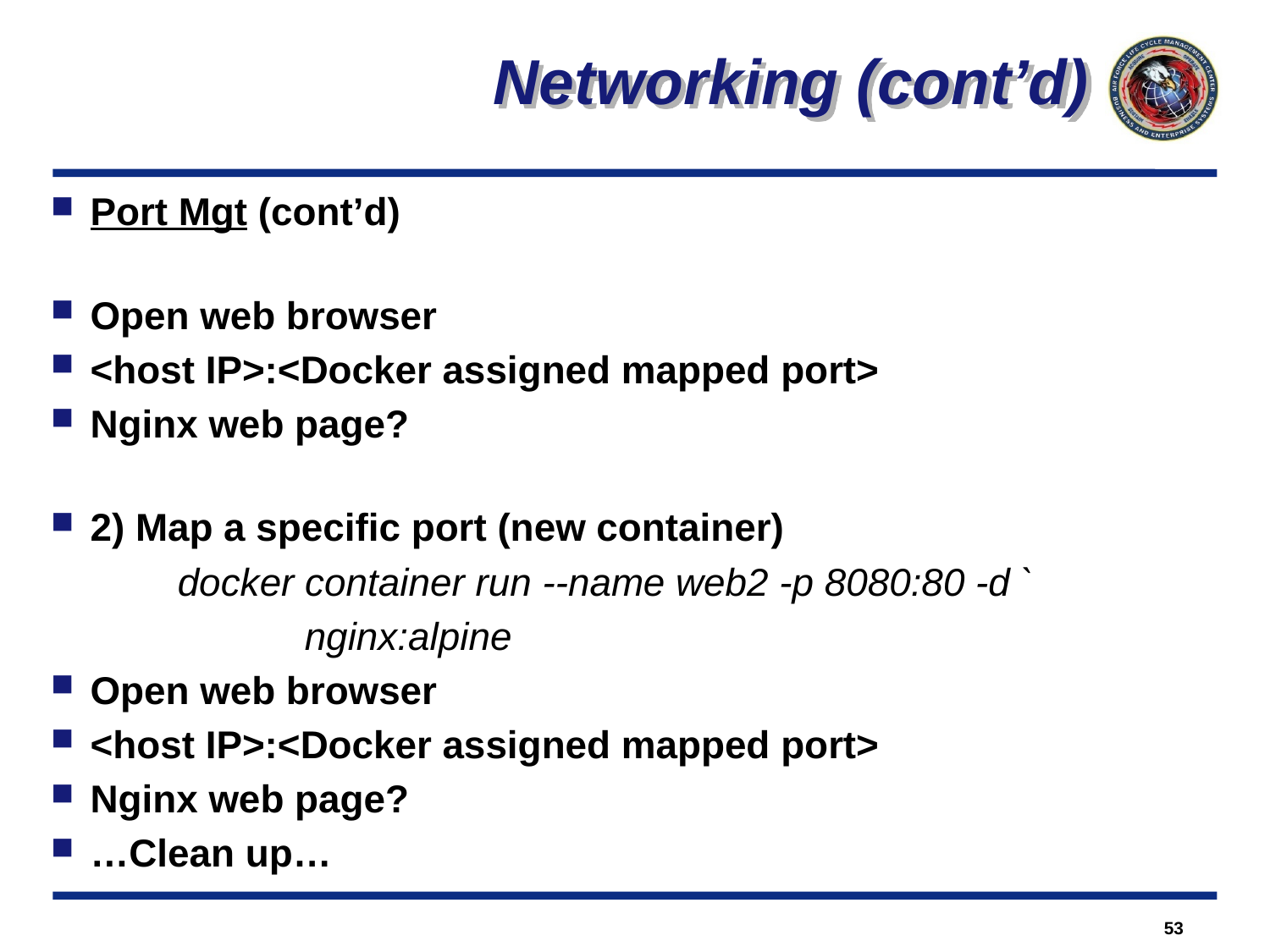

Networking (cont’d)
Port Mgt (cont’d)

Open web browser
<host IP>:<Docker assigned mapped port>
Nginx web page?

2) Map a specific port (new container)
	docker container run --name web2 -p 8080:80 -d `
		nginx:alpine
Open web browser
<host IP>:<Docker assigned mapped port>
Nginx web page?
…Clean up…